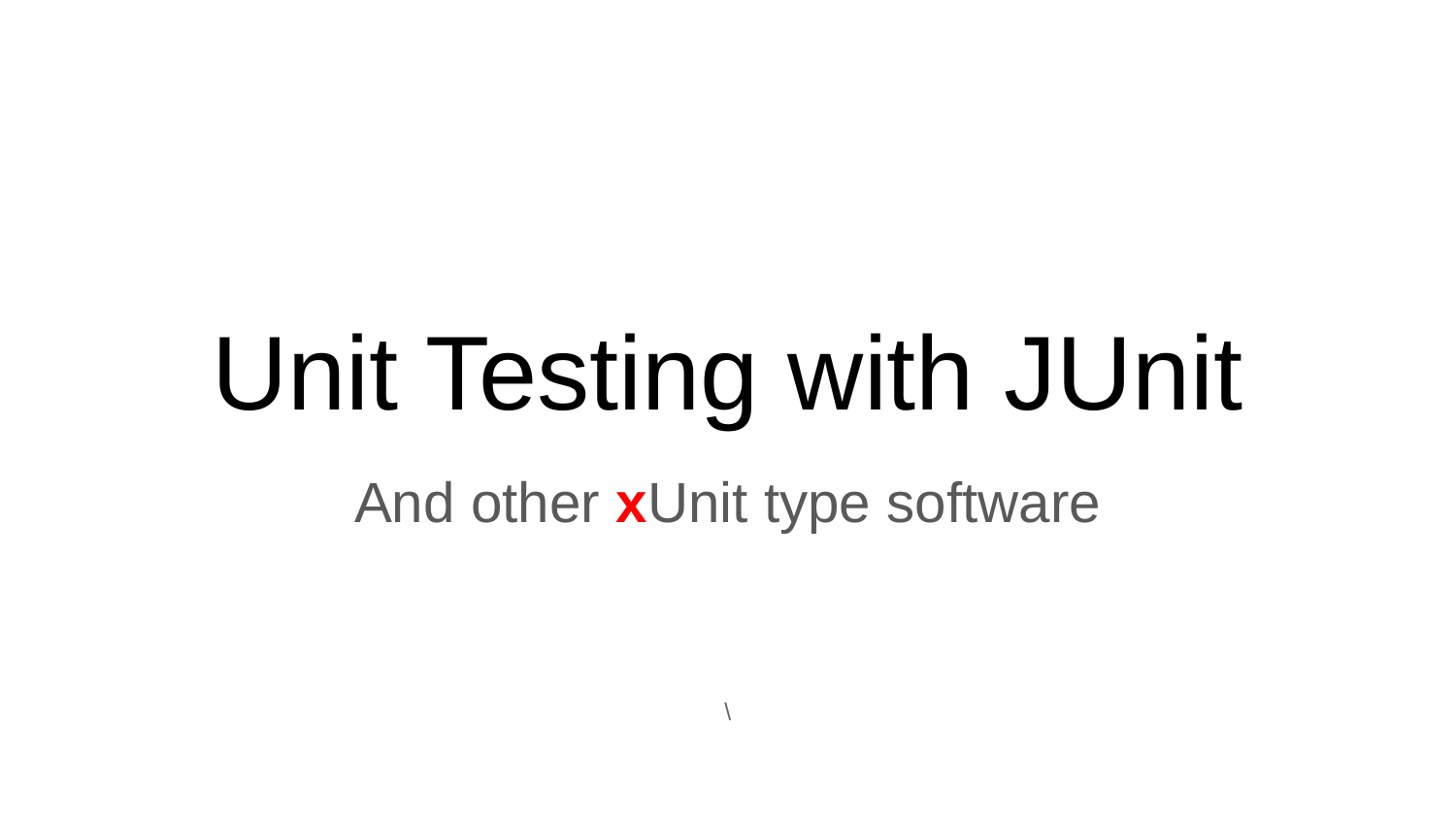

# Unit Testing with JUnit
And other xUnit type software
\